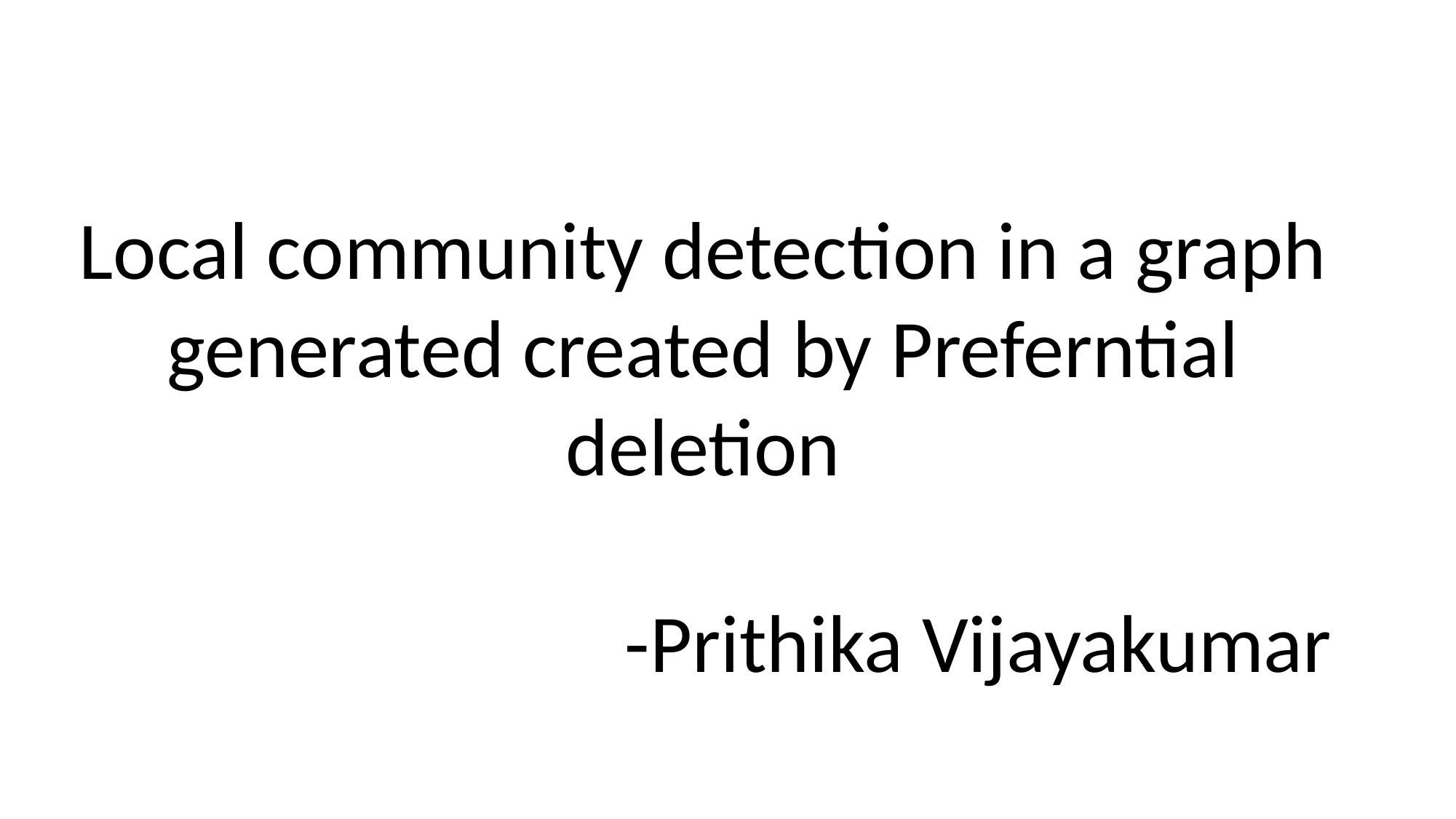

Local community detection in a graph generated created by Preferntial deletion

-Prithika Vijayakumar